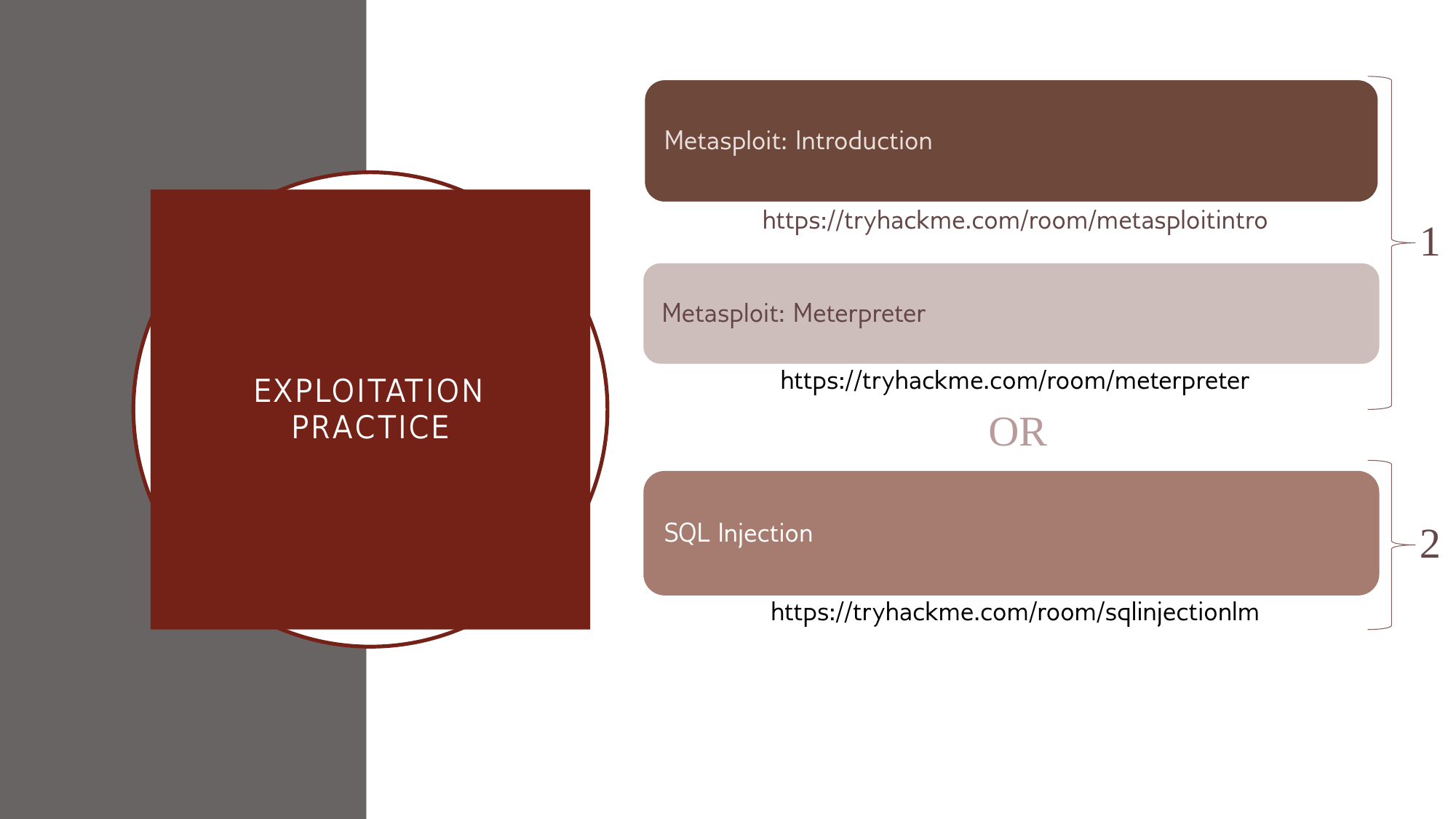

Metasploit: Introduction
https://tryhackme.com/room/metasploitintro
Metasploit: Meterpreter
https://tryhackme.com/room/meterpreter
SQL Injection
https://tryhackme.com/room/sqlinjectionlm

# Exploitation practice
1
OR

2